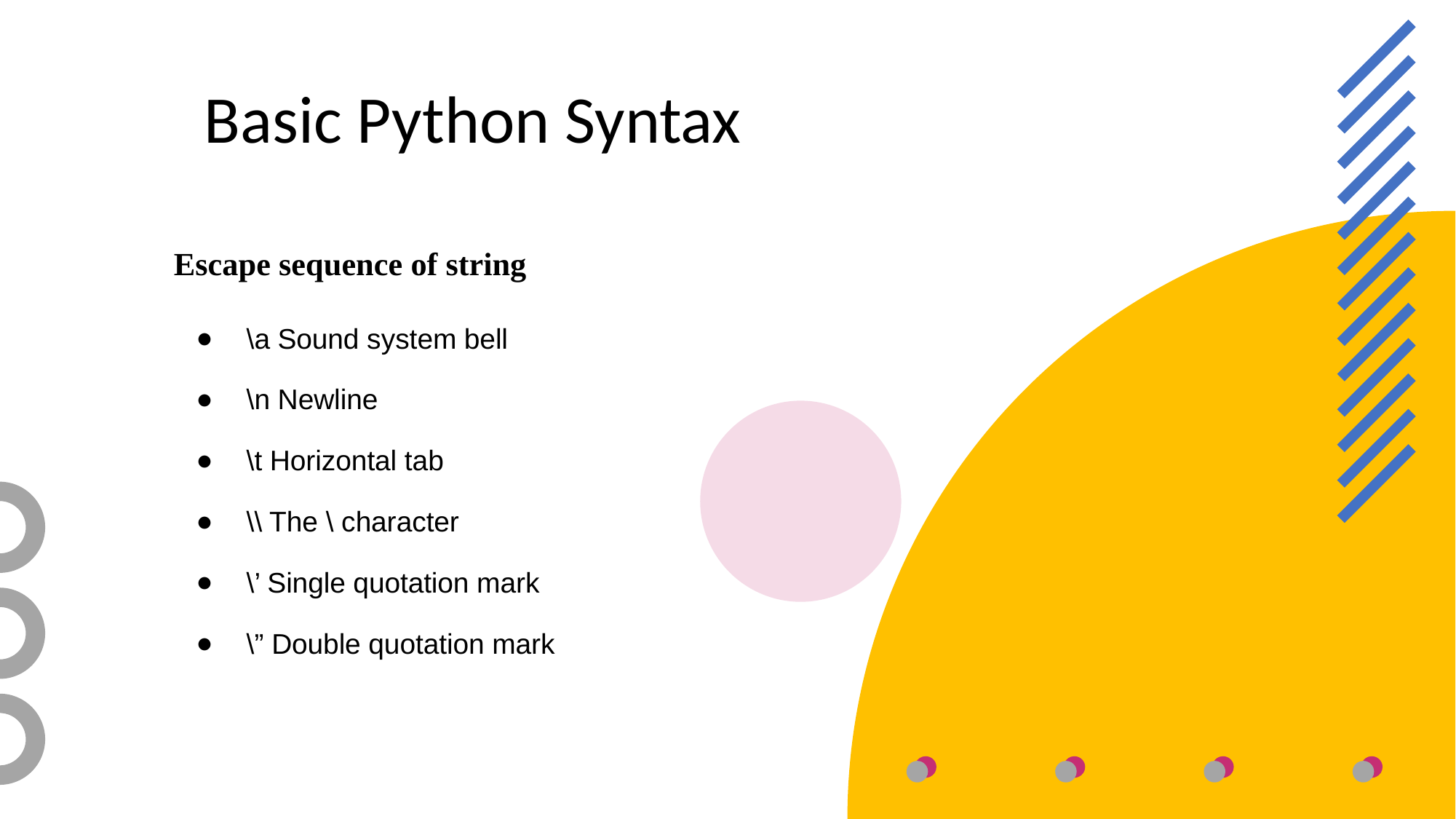

# Basic Python Syntax
Escape sequence of string
\a Sound system bell

\n Newline

\t Horizontal tab

\\ The \ character

\’ Single quotation mark

\” Double quotation mark